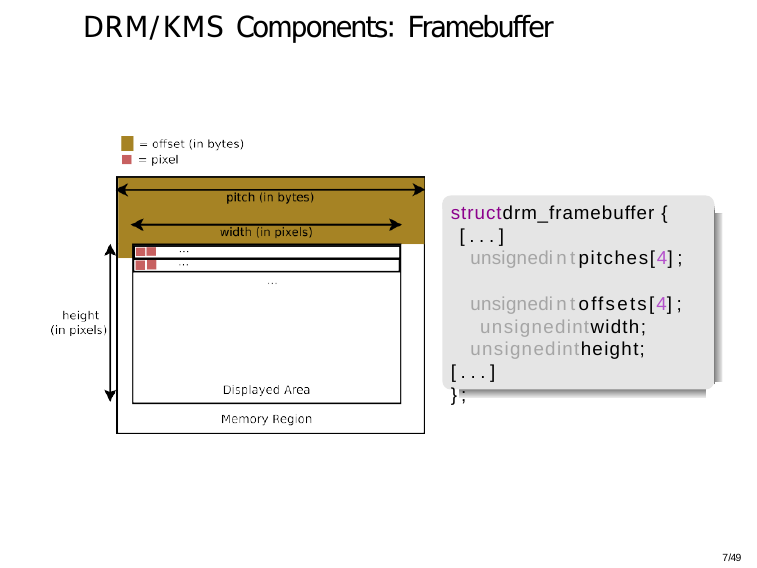

# DRM/KMS Components: Framebuffer

structdrm_framebuffer {  [...]
unsignedintpitches[4];  unsignedintoffsets[4];  unsignedintwidth;  unsignedintheight;
[...]
};

7/49